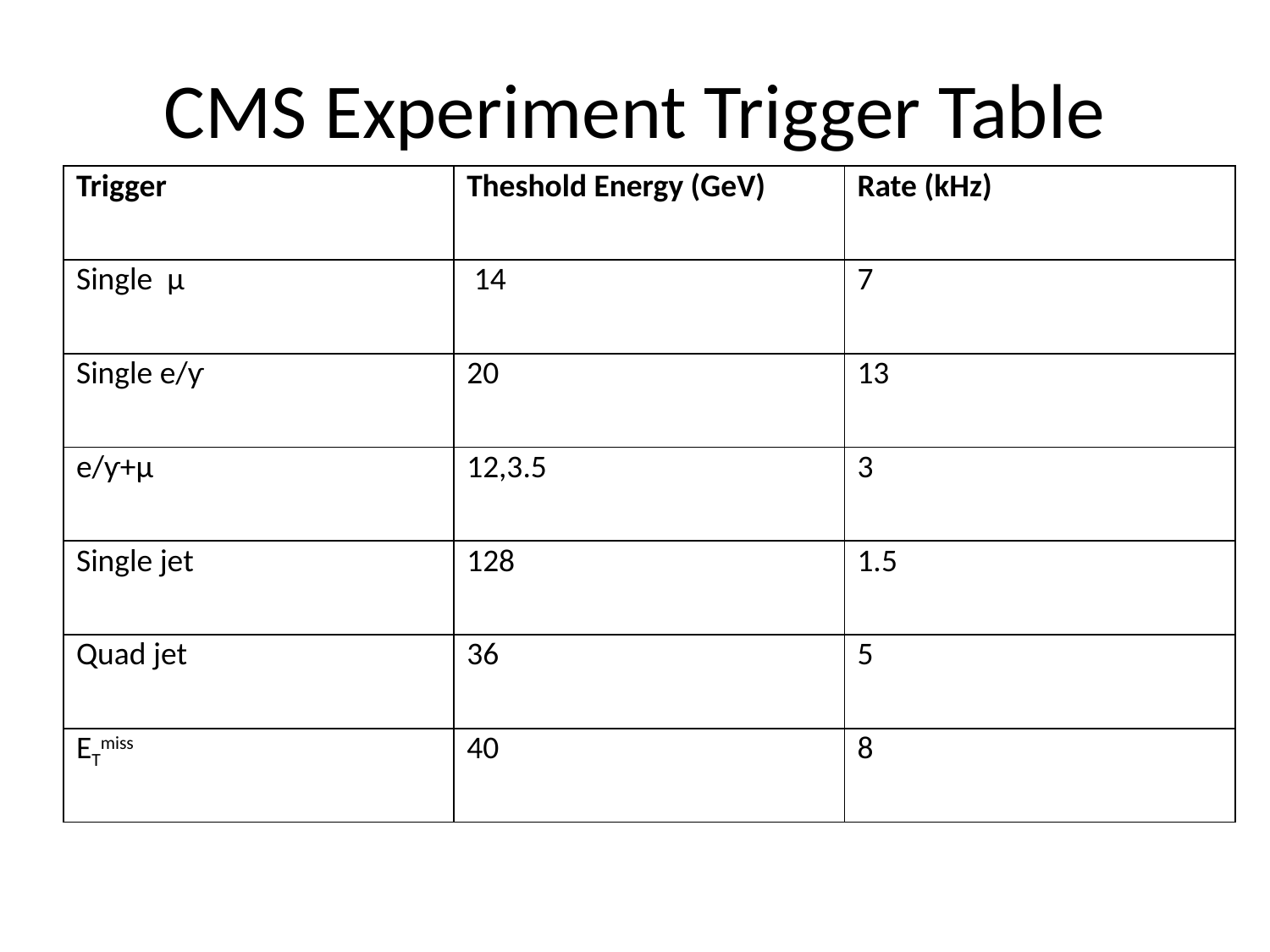

# CMS Experiment Trigger Table
| Trigger | Theshold Energy (GeV) | Rate (kHz) |
| --- | --- | --- |
| Single µ | 14 | 7 |
| Single e/ƴ | 20 | 13 |
| e/ƴ+µ | 12,3.5 | 3 |
| Single jet | 128 | 1.5 |
| Quad jet | 36 | 5 |
| ETmiss | 40 | 8 |